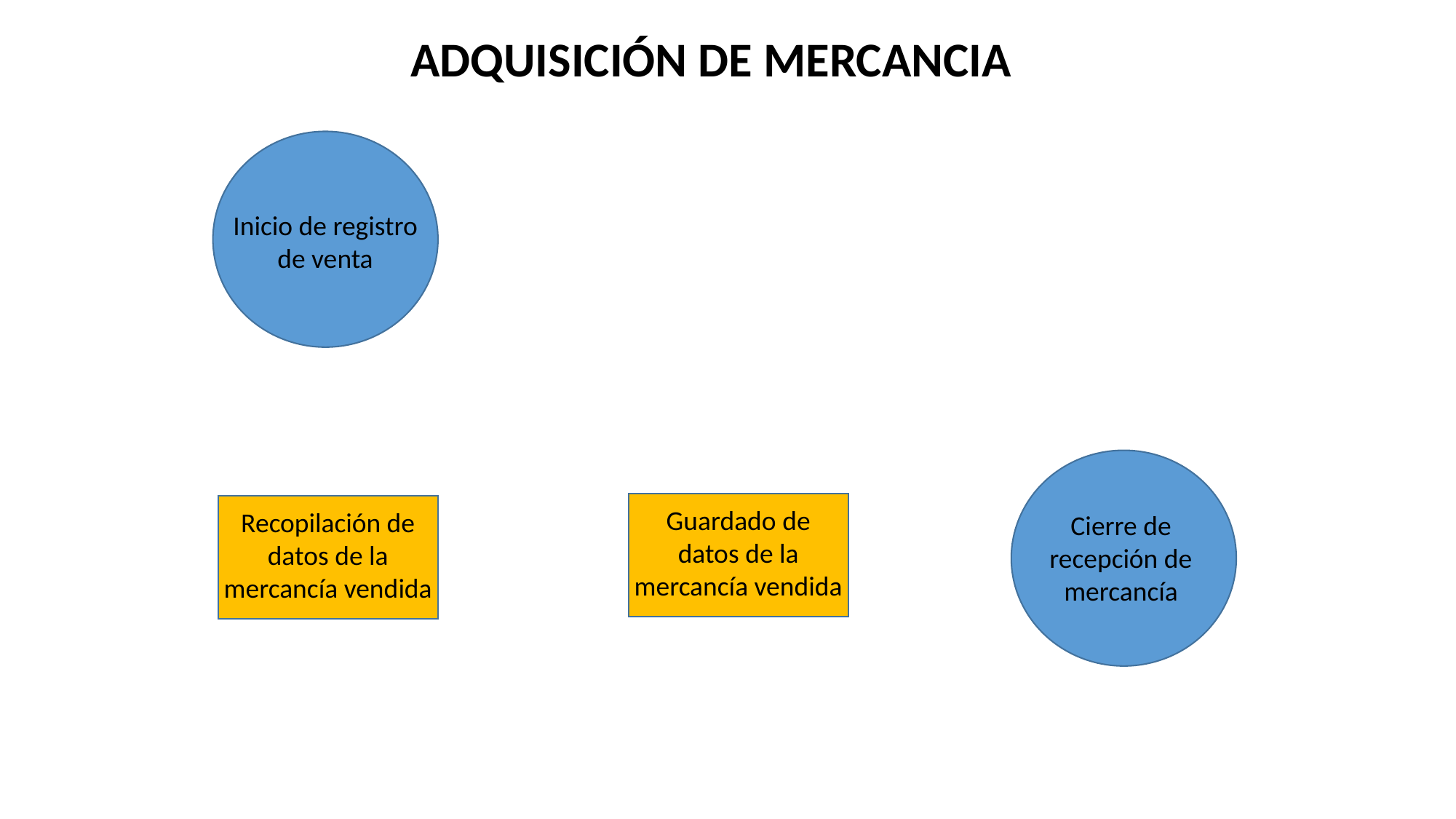

ADQUISICIÓN DE MERCANCIA

Inicio de registro de venta

Guardado de datos de la mercancía vendida
Recopilación de datos de la mercancía vendida
Cierre de recepción de
mercancía